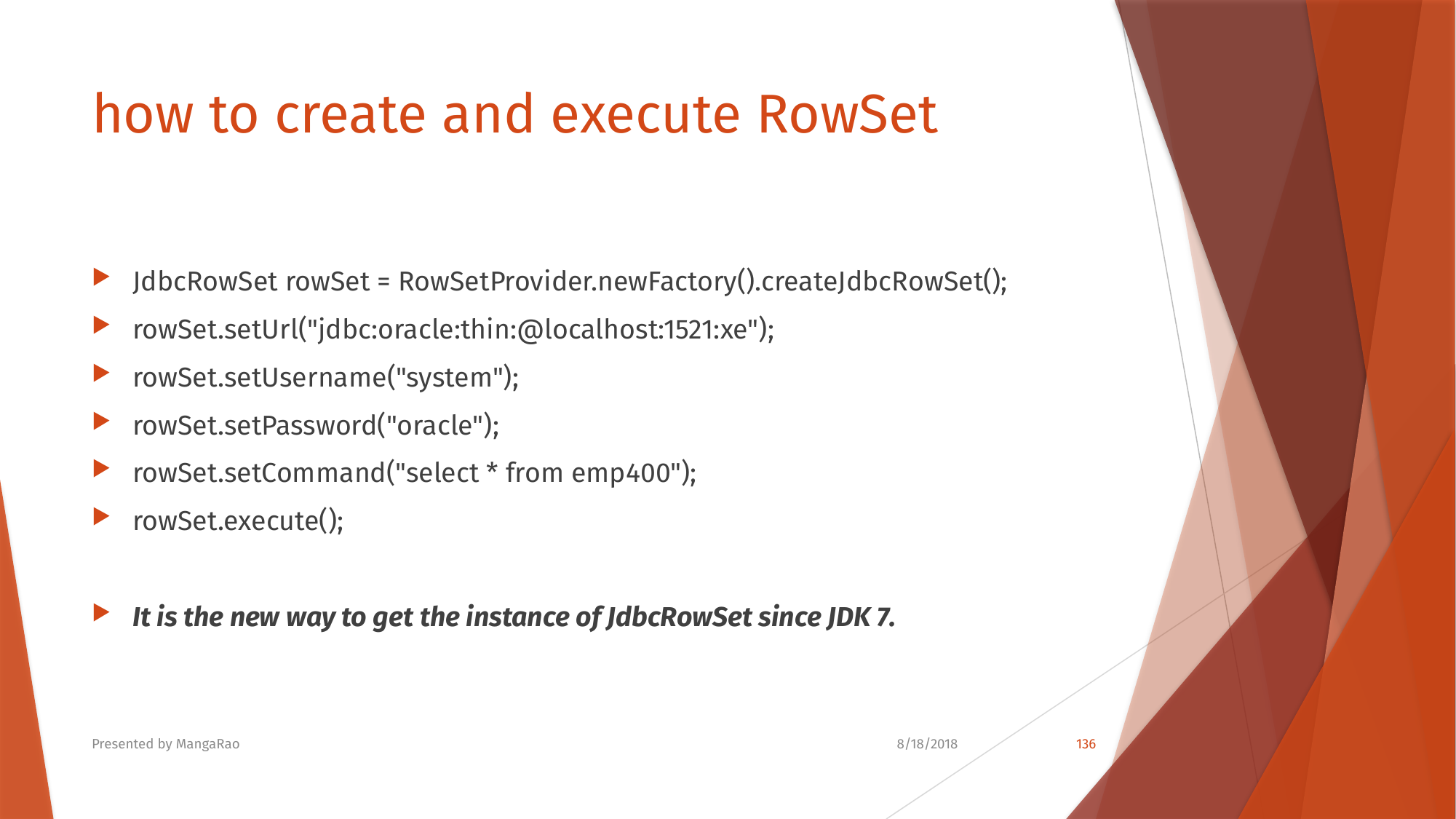

# how to create and execute RowSet
JdbcRowSet rowSet = RowSetProvider.newFactory().createJdbcRowSet();
rowSet.setUrl("jdbc:oracle:thin:@localhost:1521:xe");
rowSet.setUsername("system");
rowSet.setPassword("oracle");
rowSet.setCommand("select * from emp400");
rowSet.execute();

It is the new way to get the instance of JdbcRowSet since JDK 7.

Presented by MangaRao
8/18/2018
136